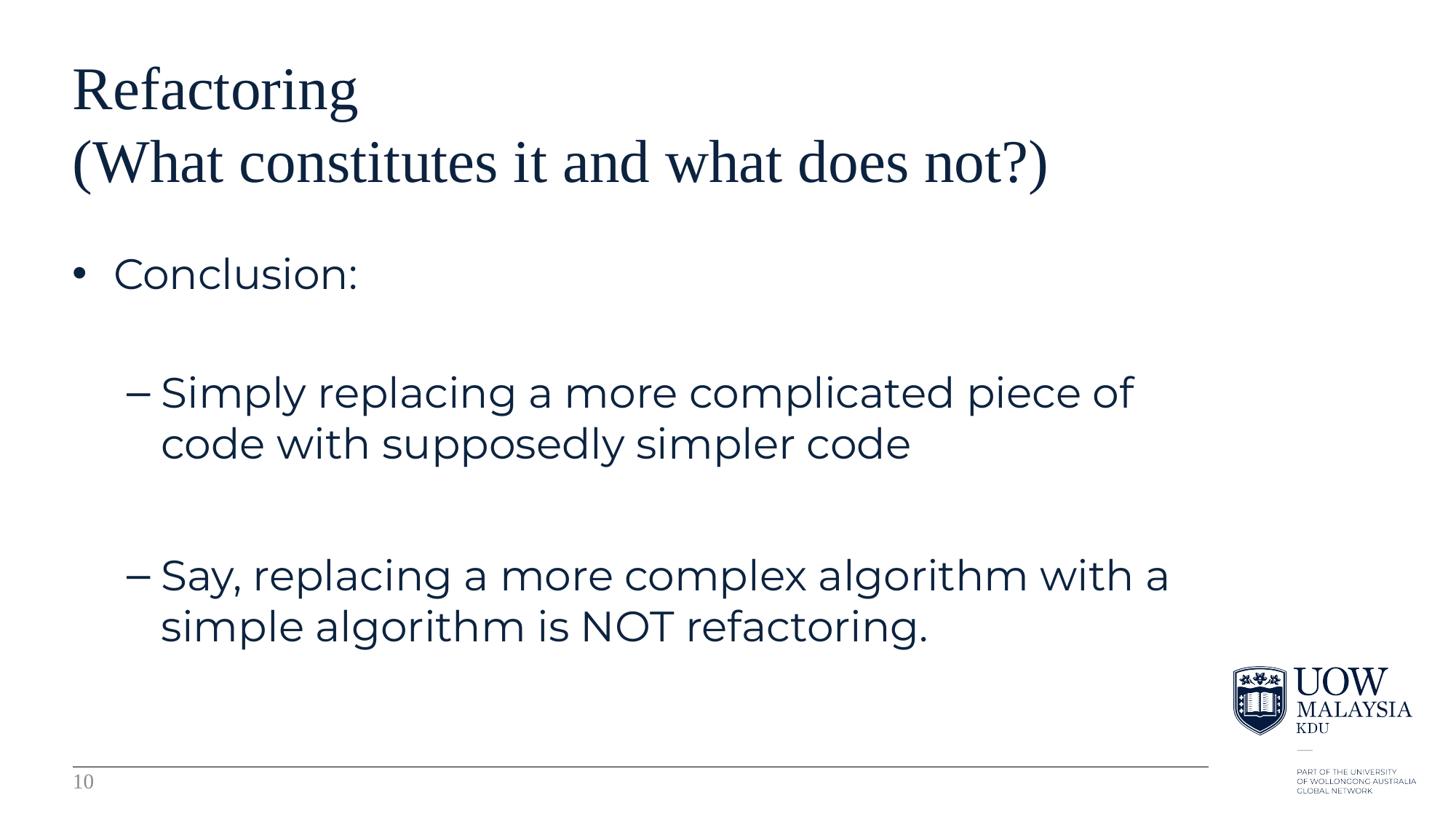

10
# Refactoring (What constitutes it and what does not?)
Conclusion:

Simply replacing a more complicated piece of code with supposedly simpler code

Say, replacing a more complex algorithm with a simple algorithm is NOT refactoring.